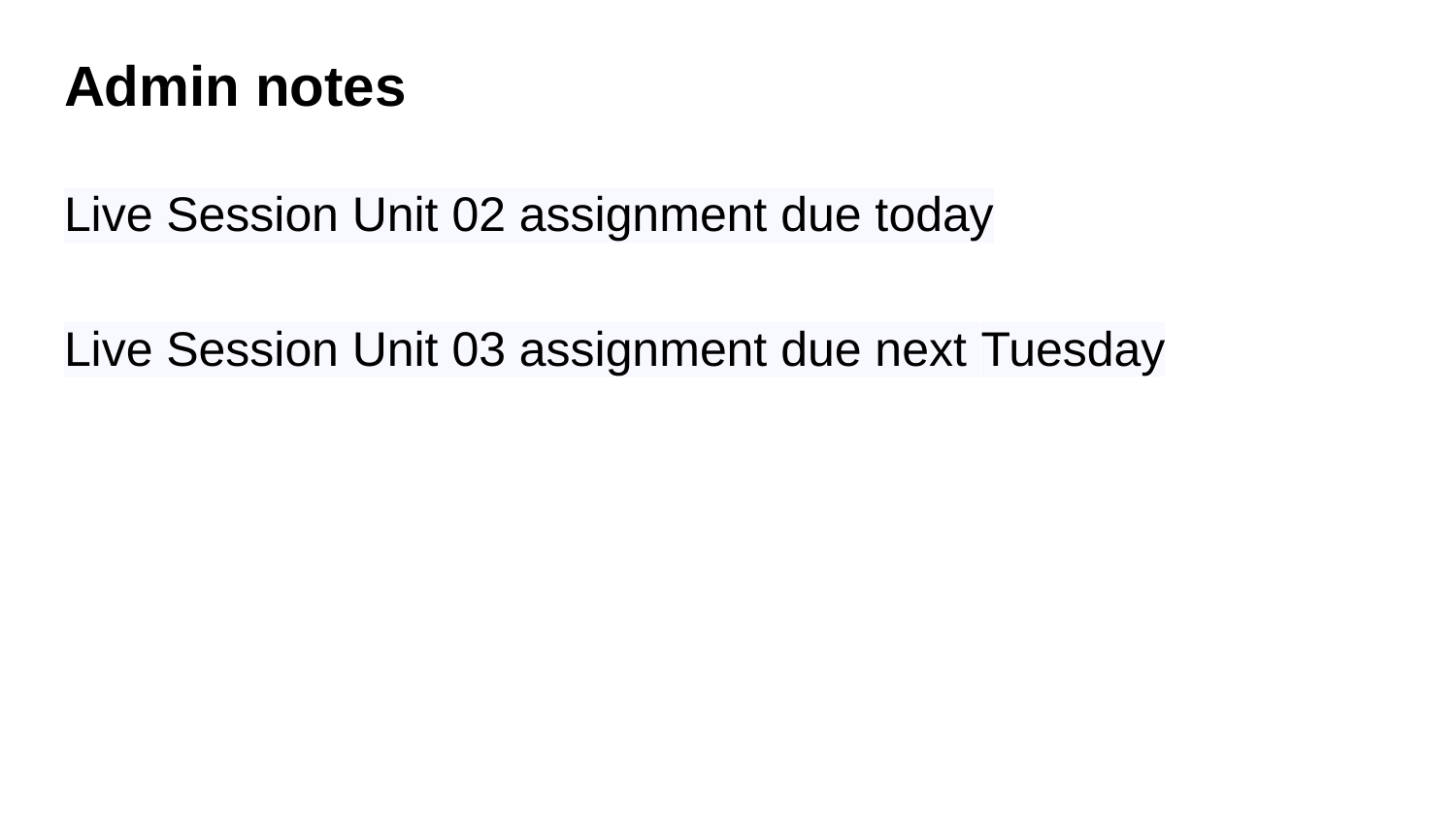

# Admin notes
Live Session Unit 02 assignment due today

Live Session Unit 03 assignment due next Tuesday